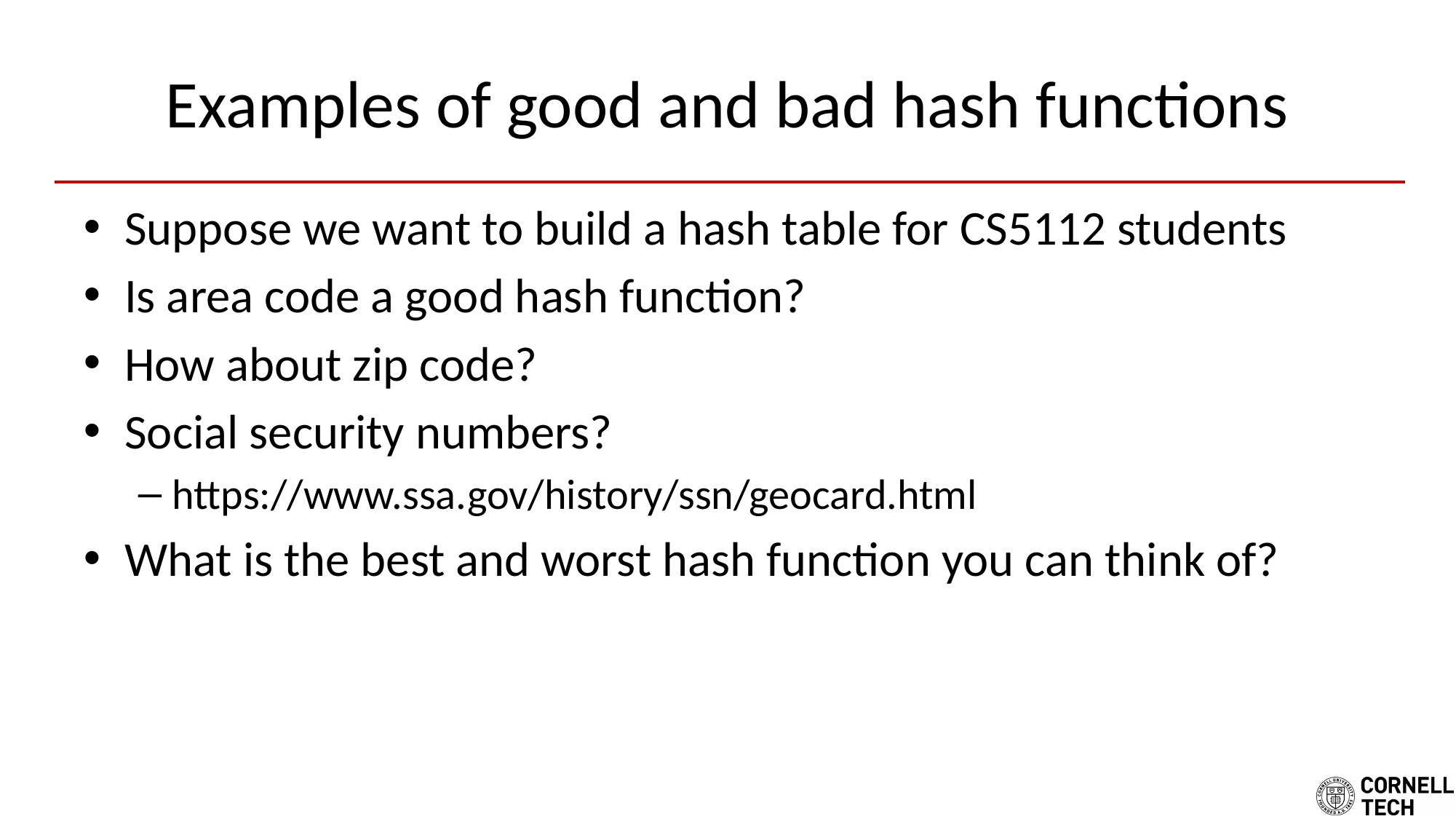

# Examples of good and bad hash functions
Suppose we want to build a hash table for CS5112 students
Is area code a good hash function?
How about zip code?
Social security numbers?
https://www.ssa.gov/history/ssn/geocard.html
What is the best and worst hash function you can think of?